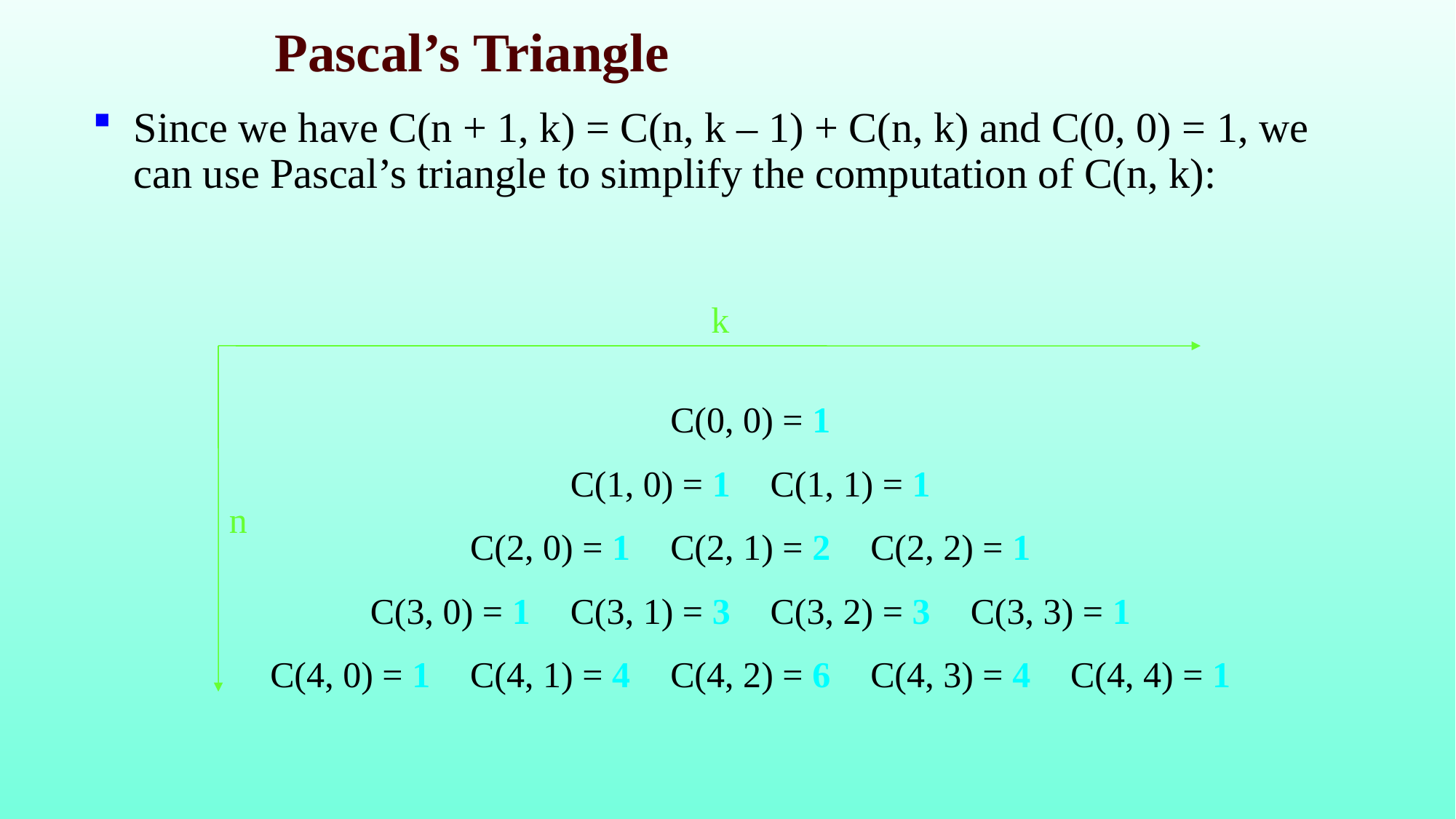

# Pascal’s Triangle
Since we have C(n + 1, k) = C(n, k – 1) + C(n, k) and C(0, 0) = 1, we can use Pascal’s triangle to simplify the computation of C(n, k):
k

C(0, 0) = 1
C(1, 0) = 1
C(1, 1) = 1
n
C(2, 0) = 1
C(2, 1) = 2
C(2, 2) = 1
C(3, 0) = 1
C(3, 1) = 3
C(3, 2) = 3
C(3, 3) = 1
C(4, 0) = 1
C(4, 1) = 4
C(4, 2) = 6
C(4, 3) = 4
C(4, 4) = 1